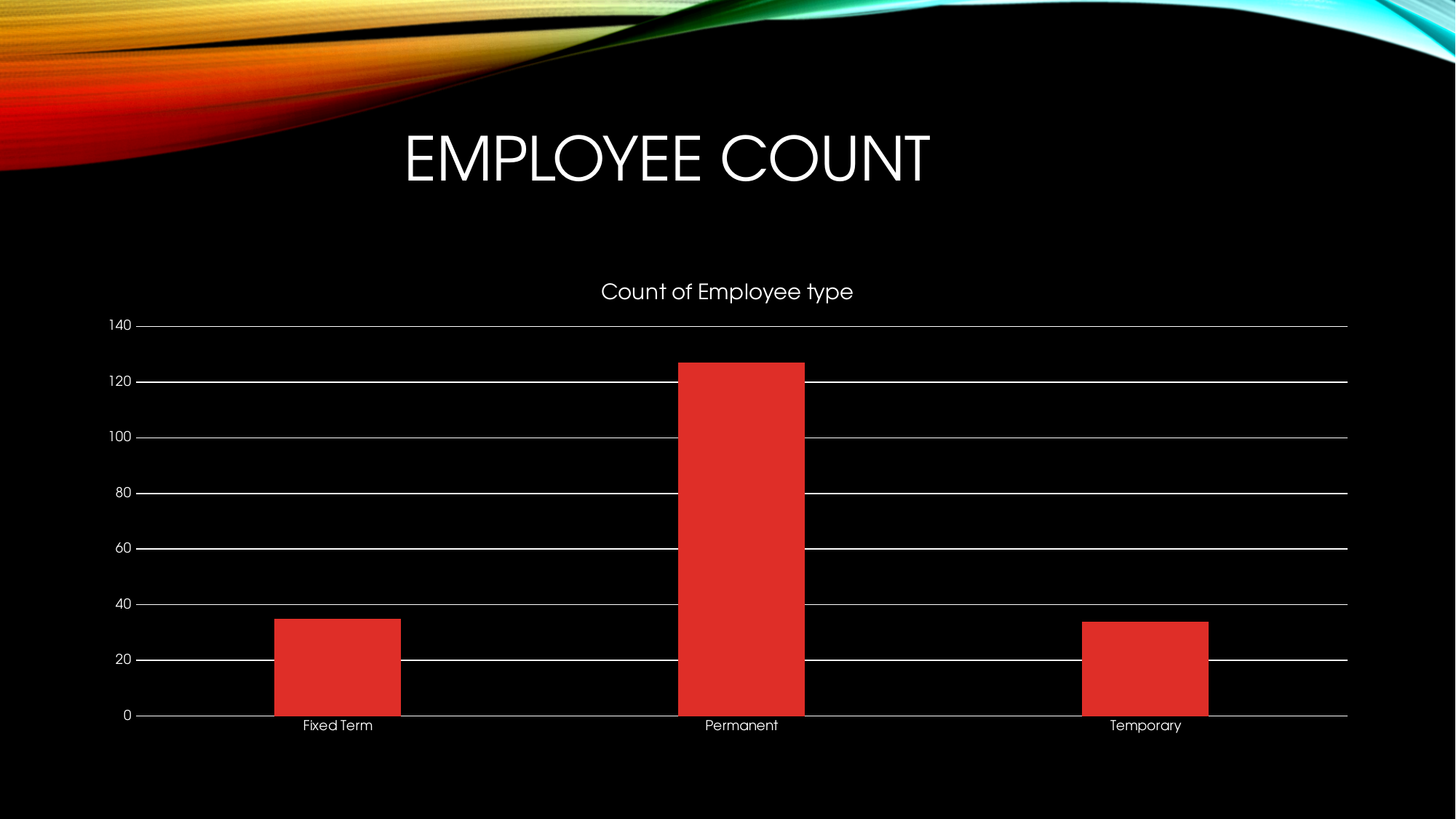

# employee count

### Chart: Count of Employee type

| Category | Total |
|---|---|
| Fixed Term | 35.0 |
| Permanent | 127.0 |
| Temporary | 34.0 |